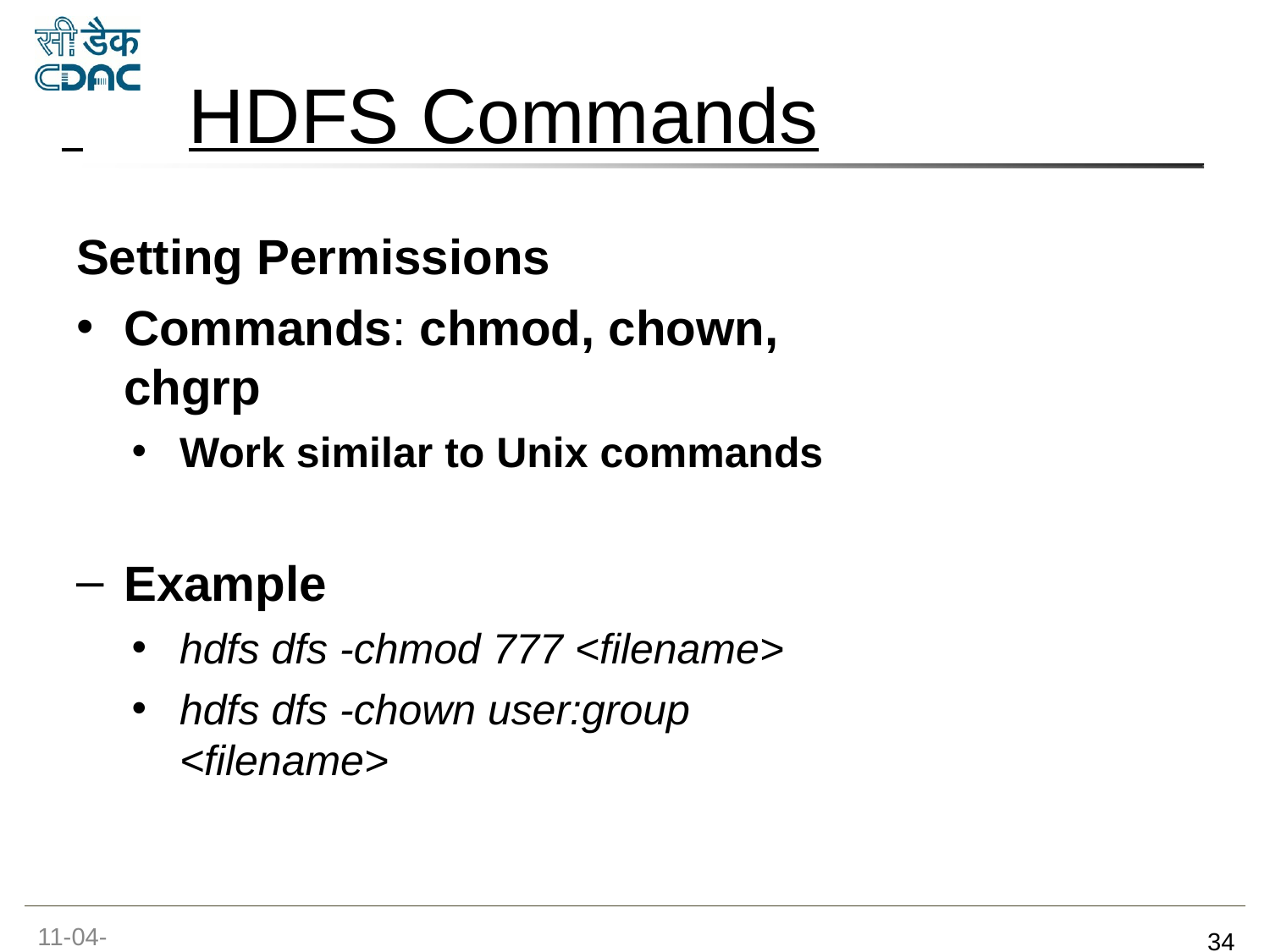

# HDFS Commands

Setting Permissions
Commands: chmod, chown, chgrp
Work similar to Unix commands

Example
hdfs dfs -chmod 777 <filename>
hdfs dfs -chown user:group <filename>

11-04-2017
34